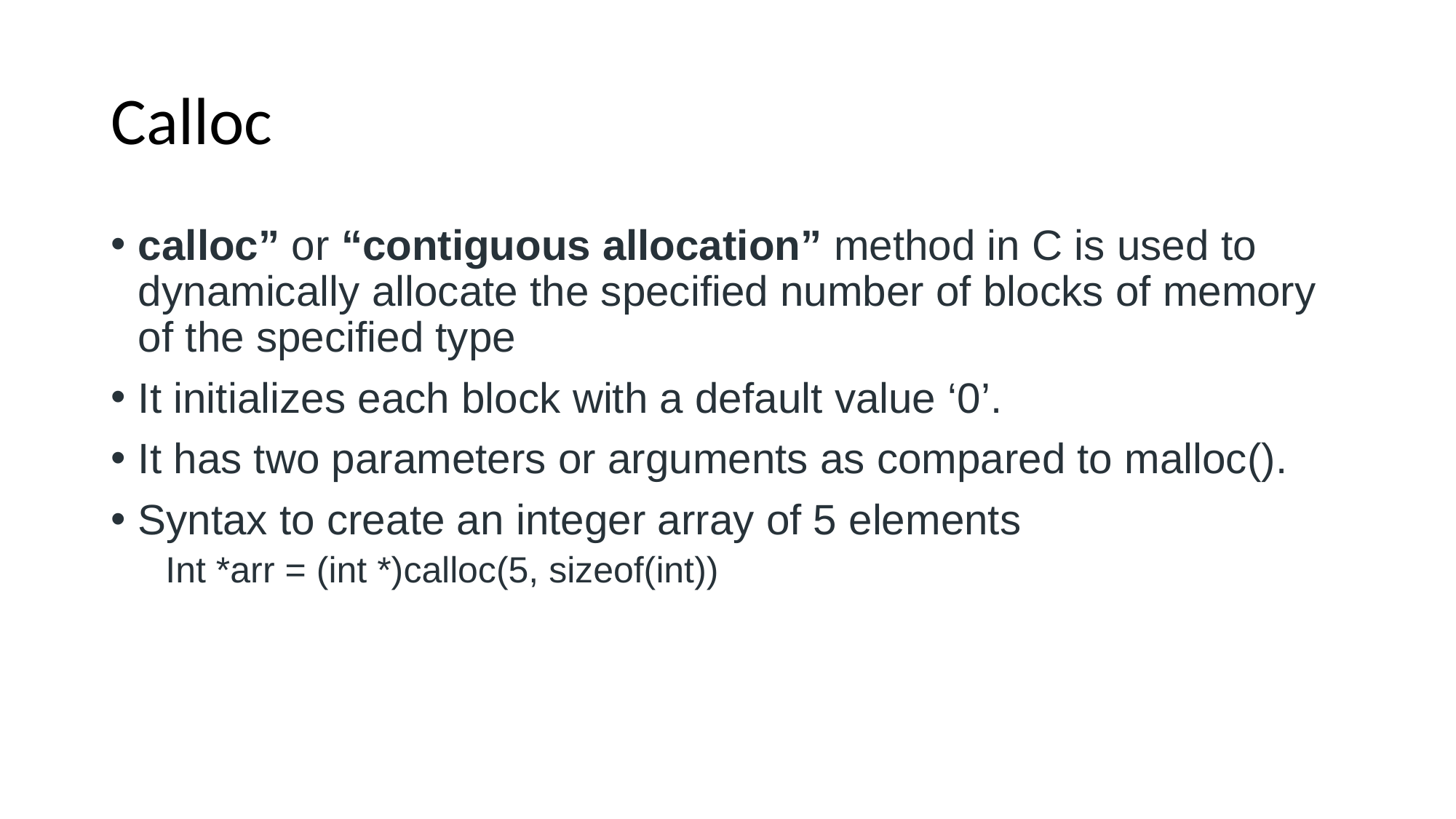

# Calloc
calloc” or “contiguous allocation” method in C is used to dynamically allocate the specified number of blocks of memory of the specified type
It initializes each block with a default value ‘0’.
It has two parameters or arguments as compared to malloc().
Syntax to create an integer array of 5 elements
Int *arr = (int *)calloc(5, sizeof(int))